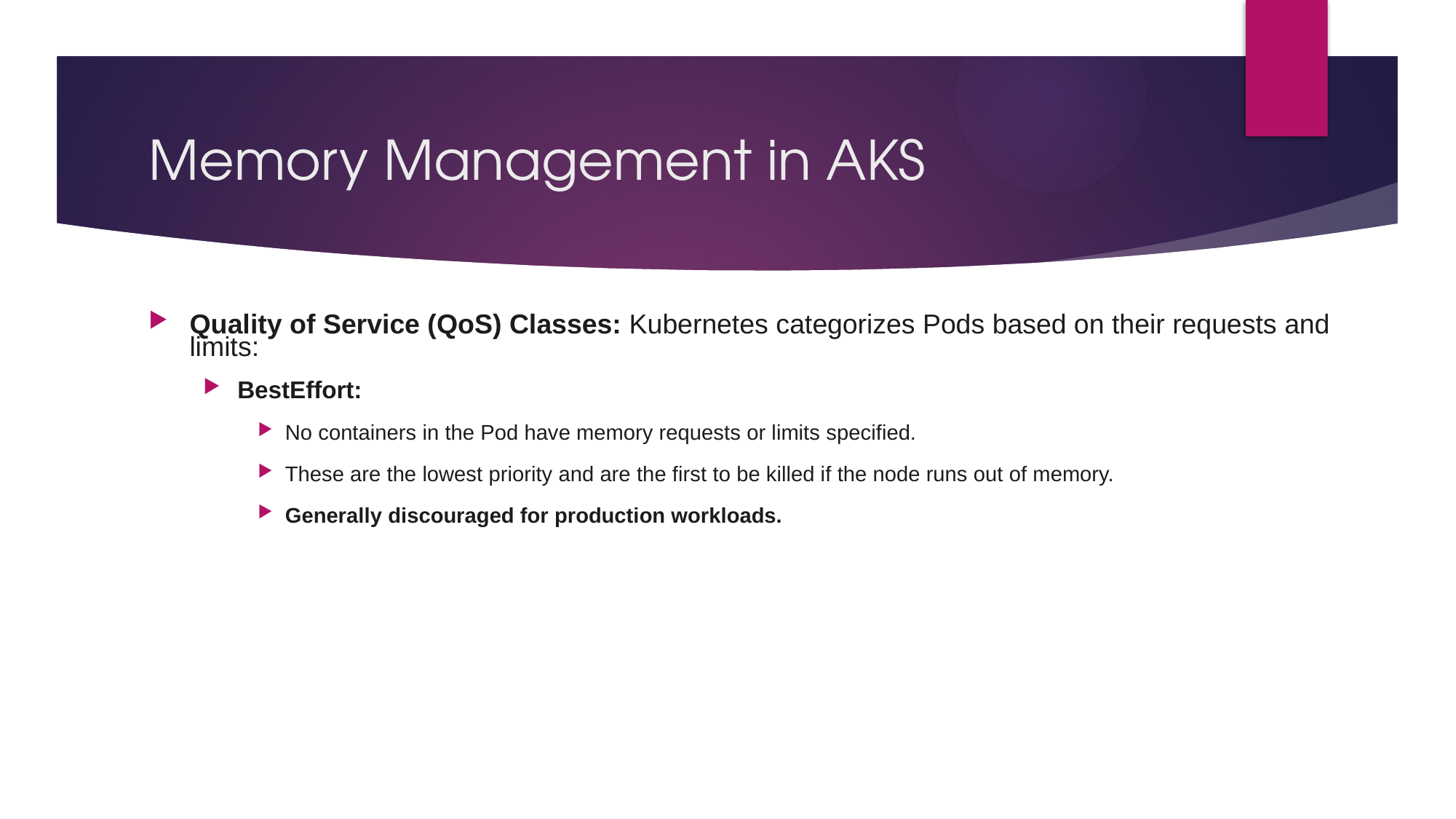

# Memory Management in AKS
Quality of Service (QoS) Classes: Kubernetes categorizes Pods based on their requests and limits:
BestEffort:
No containers in the Pod have memory requests or limits specified.
These are the lowest priority and are the first to be killed if the node runs out of memory.
Generally discouraged for production workloads.